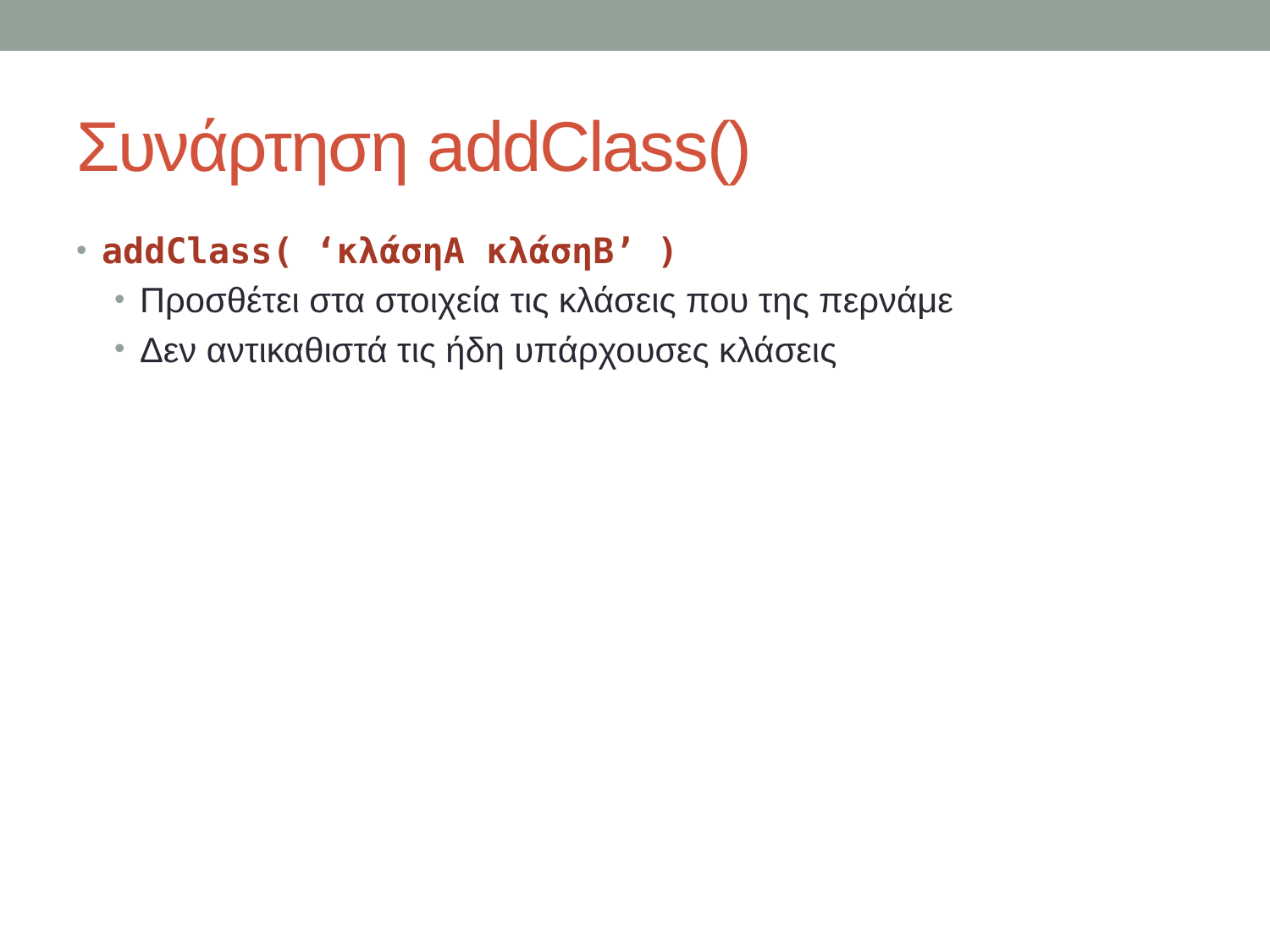

# Συνάρτηση addClass()
addClass( ‘κλάσηΑ κλάσηΒ’ )
Προσθέτει στα στοιχεία τις κλάσεις που της περνάμε
Δεν αντικαθιστά τις ήδη υπάρχουσες κλάσεις